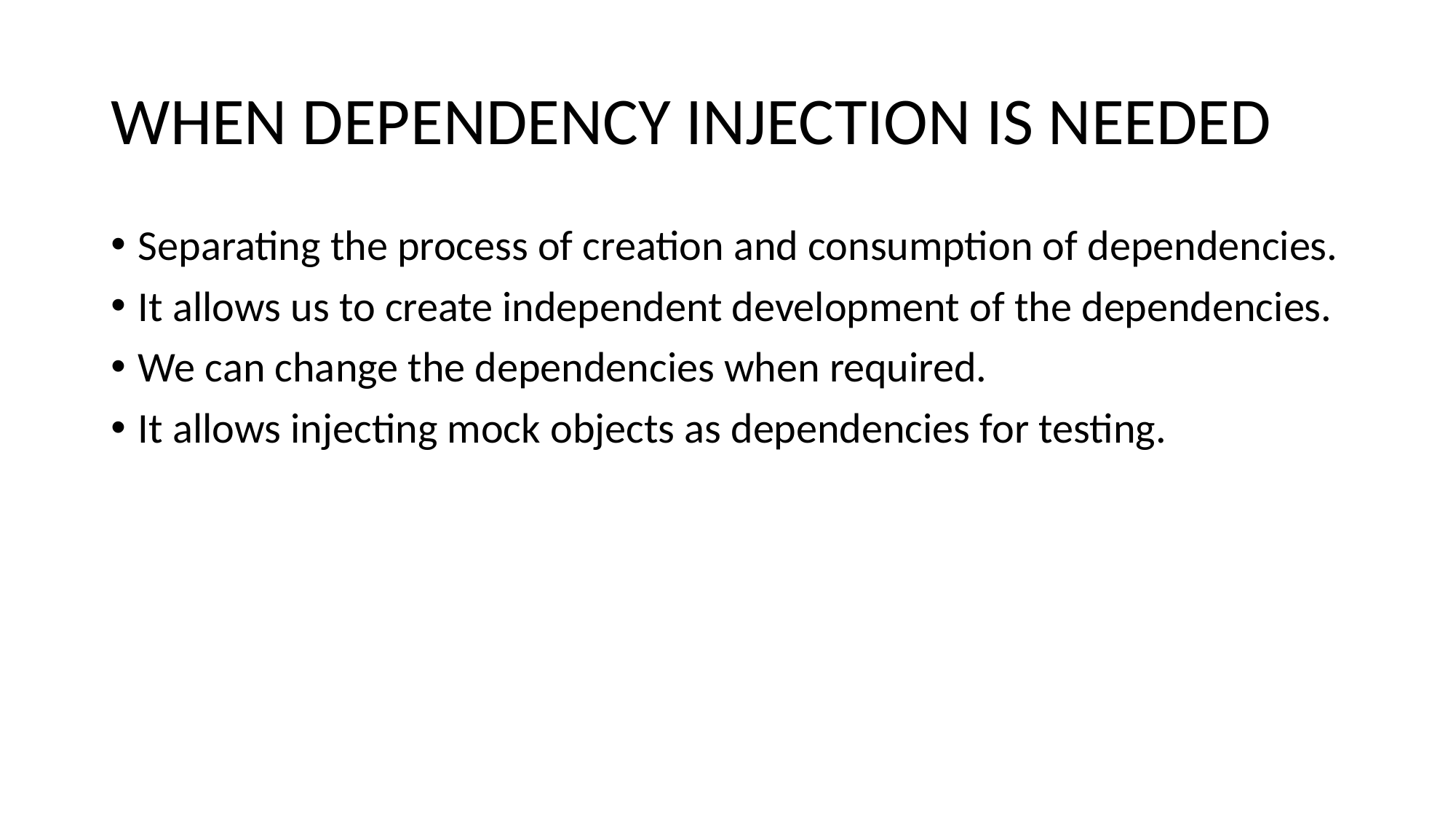

# WHEN DEPENDENCY INJECTION IS NEEDED
Separating the process of creation and consumption of dependencies.
It allows us to create independent development of the dependencies.
We can change the dependencies when required.
It allows injecting mock objects as dependencies for testing.